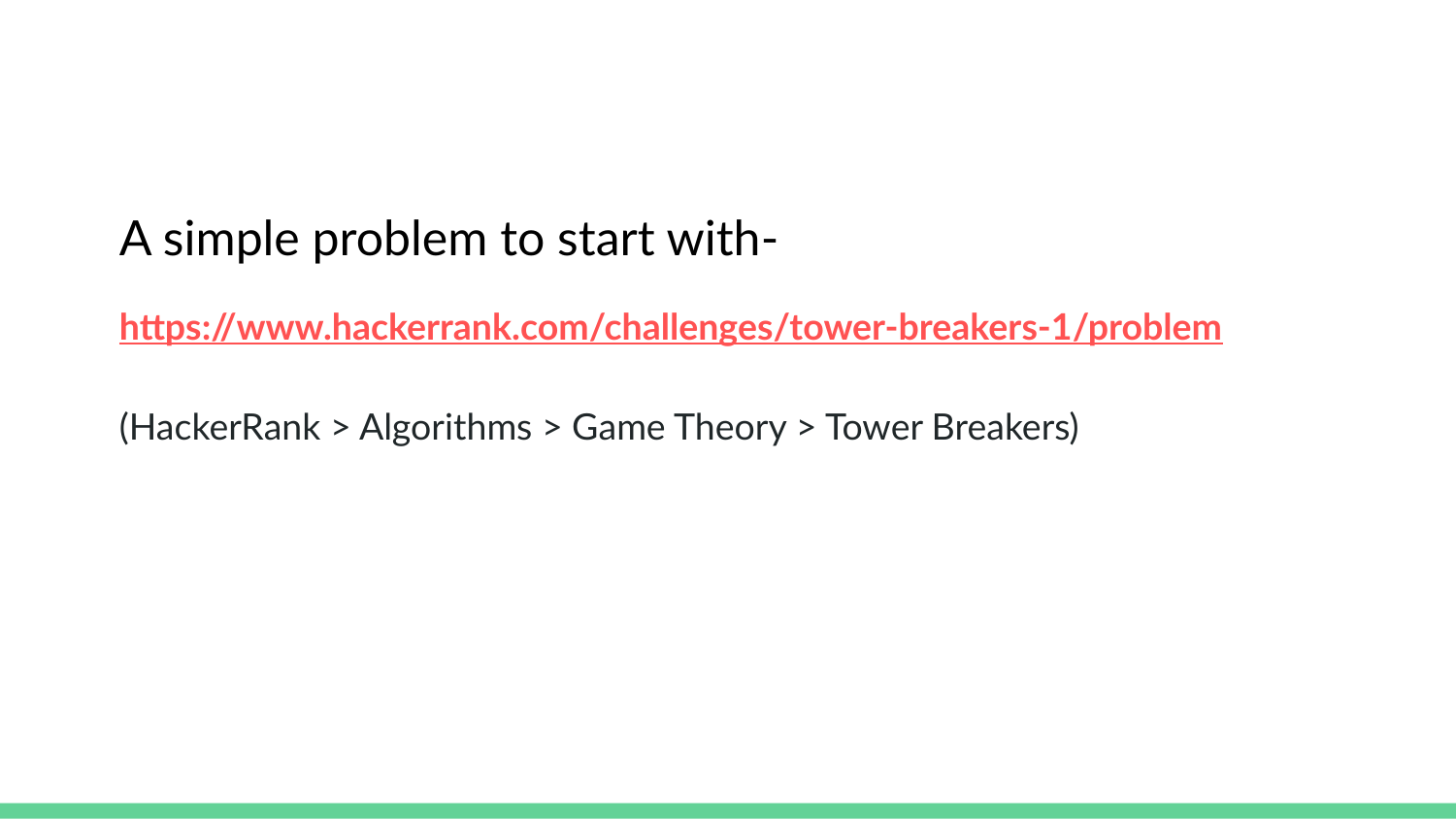

A simple problem to start with-
https://www.hackerrank.com/challenges/tower-breakers-1/problem

(HackerRank > Algorithms > Game Theory > Tower Breakers)